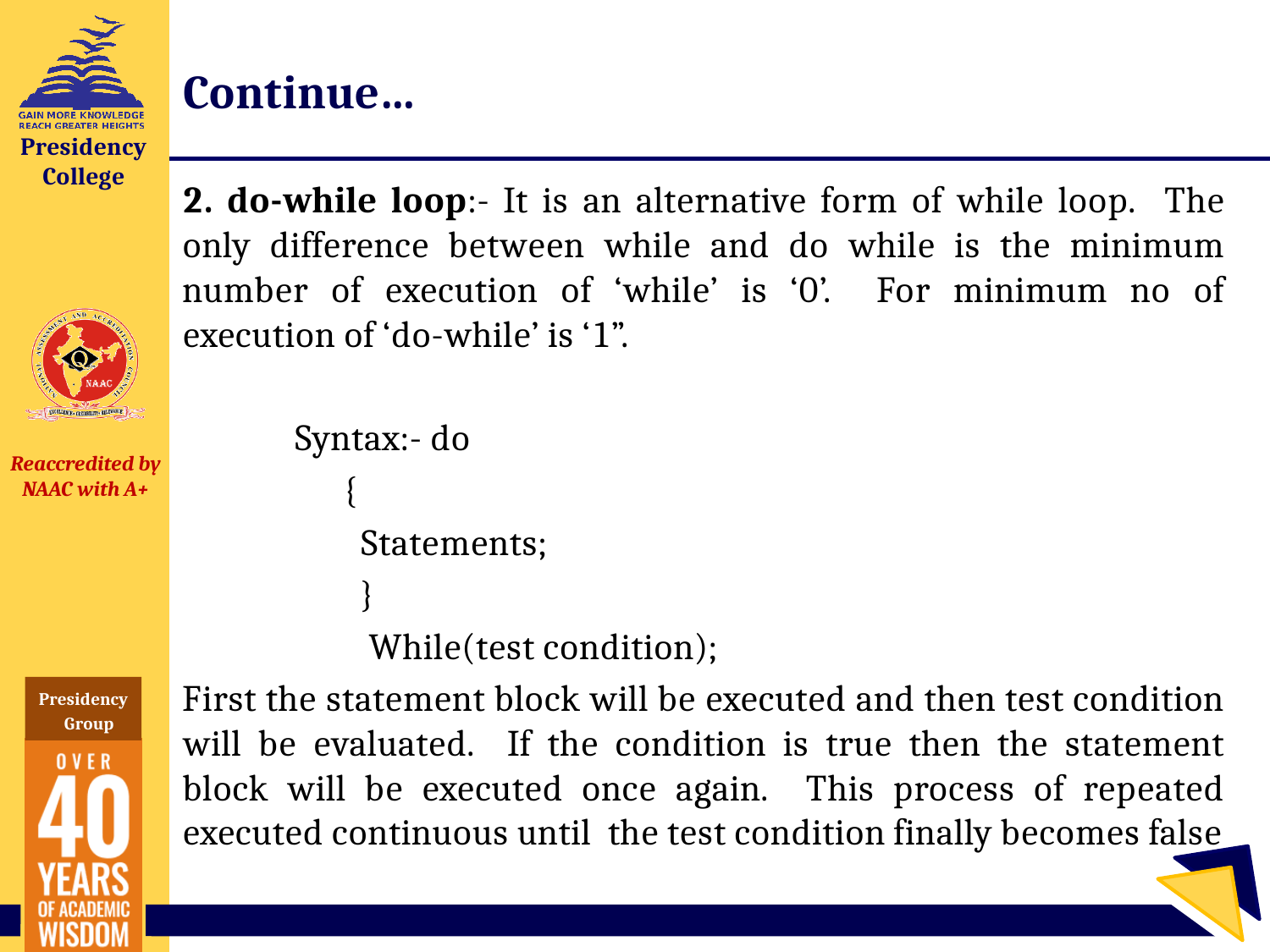

# Continue…
2. do-while loop:- It is an alternative form of while loop.  The only difference between while and do while is the minimum number of execution of ‘while’ is ‘0’.  For minimum no of execution of ‘do-while’ is ‘1”.

	Syntax:- do
		      {
		        Statements;
		        }
		         While(test condition);
First the statement block will be executed and then test condition will be evaluated.  If the condition is true then the statement block will be executed once again.  This process of repeated executed continuous until  the test condition finally becomes false